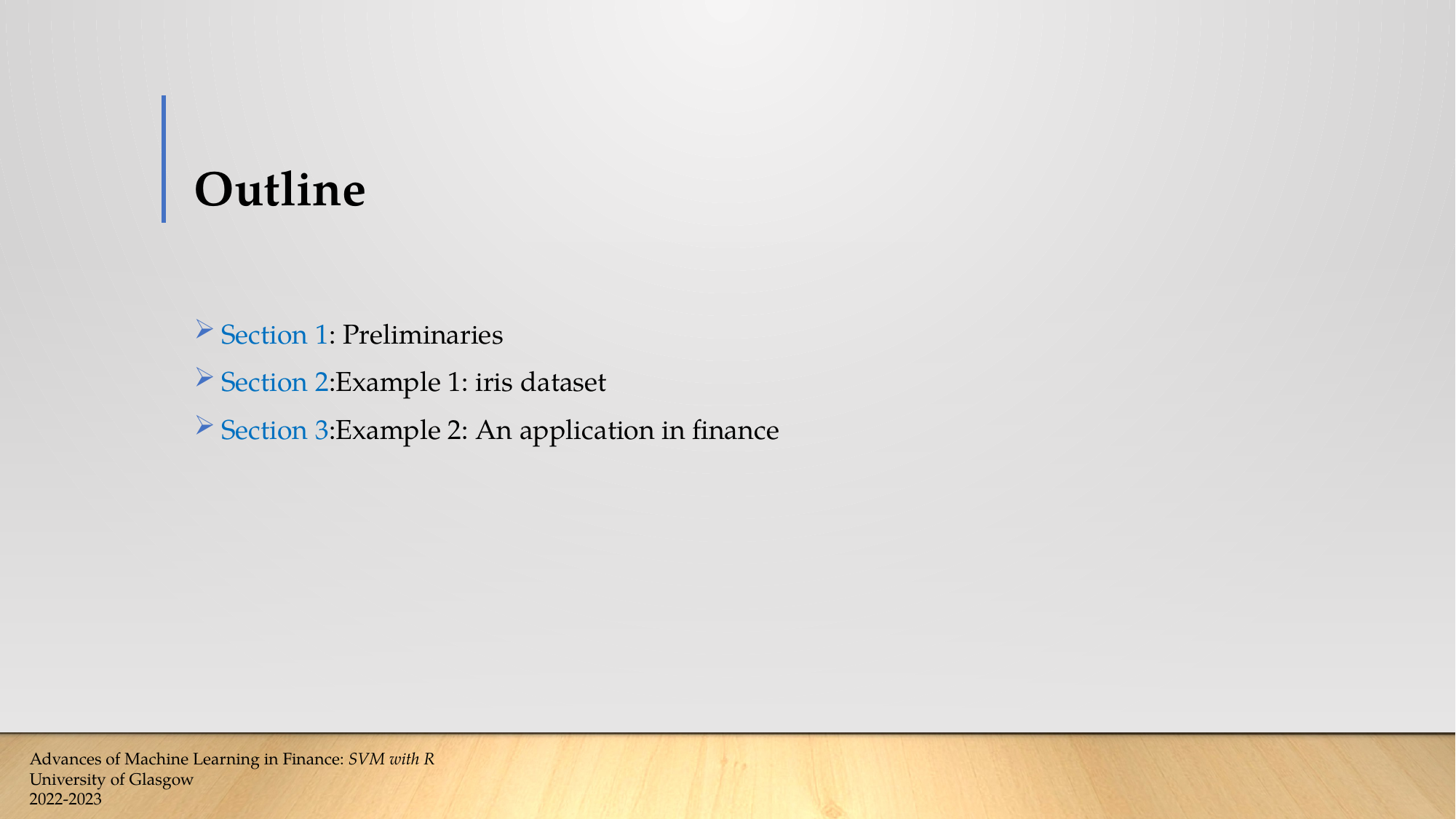

# Outline
Section 1: Preliminaries
Section 2:Example 1: iris dataset
Section 3:Example 2: An application in finance

Advances of Machine Learning in Finance: SVM with R
University of Glasgow
2022-2023